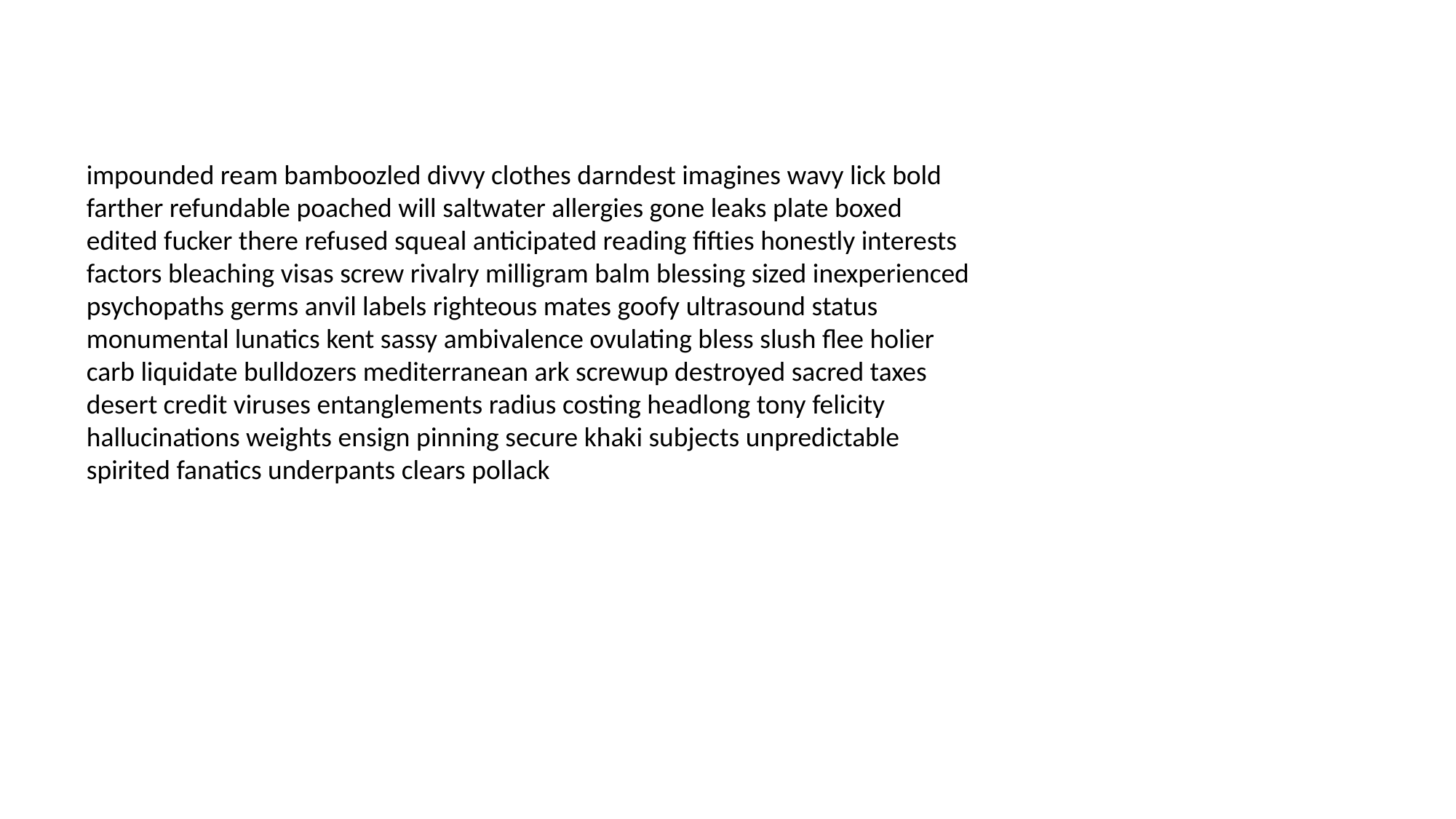

#
impounded ream bamboozled divvy clothes darndest imagines wavy lick bold farther refundable poached will saltwater allergies gone leaks plate boxed edited fucker there refused squeal anticipated reading fifties honestly interests factors bleaching visas screw rivalry milligram balm blessing sized inexperienced psychopaths germs anvil labels righteous mates goofy ultrasound status monumental lunatics kent sassy ambivalence ovulating bless slush flee holier carb liquidate bulldozers mediterranean ark screwup destroyed sacred taxes desert credit viruses entanglements radius costing headlong tony felicity hallucinations weights ensign pinning secure khaki subjects unpredictable spirited fanatics underpants clears pollack